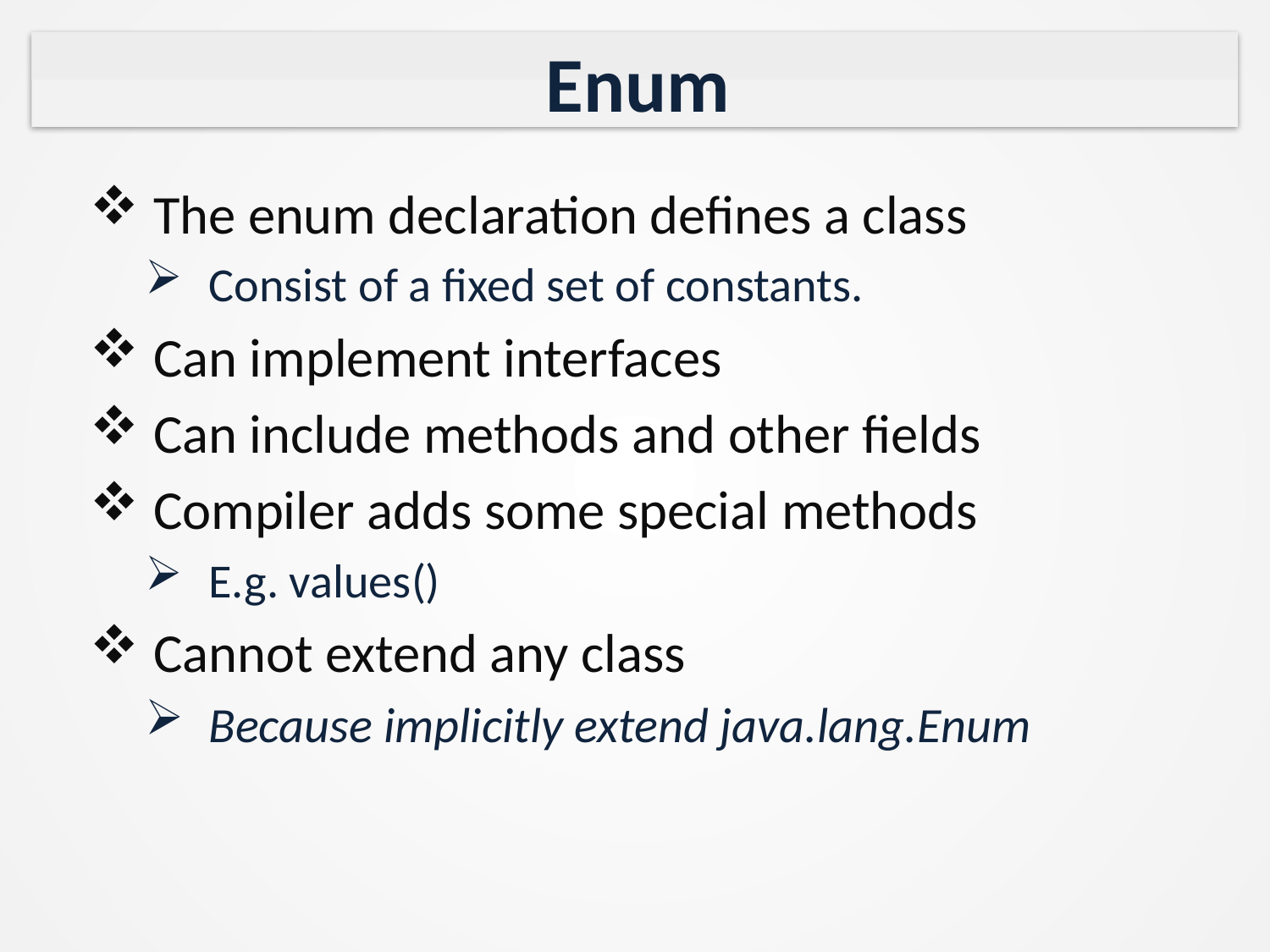

# Enum
The enum declaration defines a class
Consist of a fixed set of constants.
Can implement interfaces
Can include methods and other fields
Compiler adds some special methods
E.g. values()
Cannot extend any class
Because implicitly extend java.lang.Enum